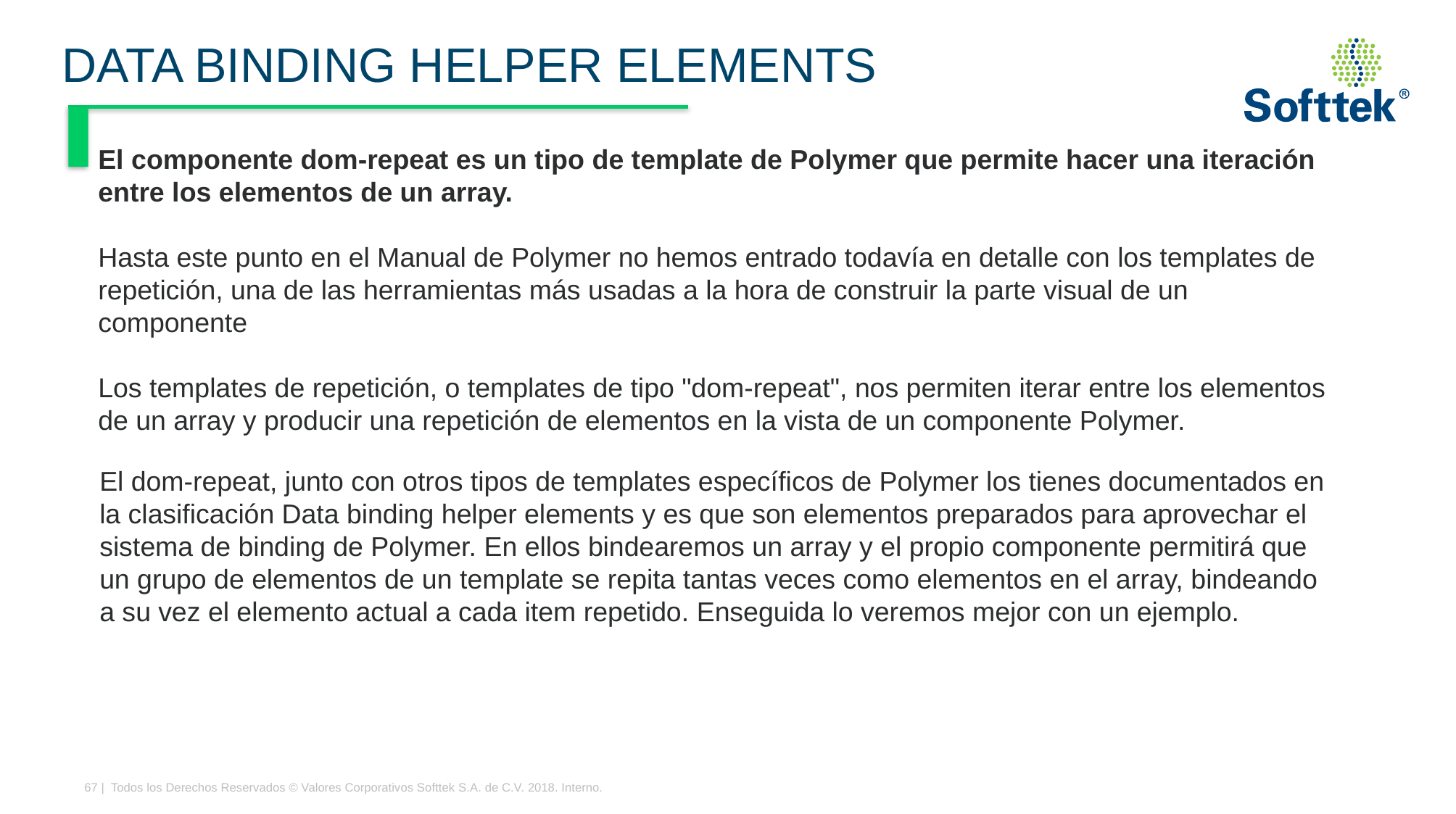

# DATA BINDING HELPER ELEMENTS

El componente dom-repeat es un tipo de template de Polymer que permite hacer una iteración entre los elementos de un array.

Hasta este punto en el Manual de Polymer no hemos entrado todavía en detalle con los templates de repetición, una de las herramientas más usadas a la hora de construir la parte visual de un componente

Los templates de repetición, o templates de tipo "dom-repeat", nos permiten iterar entre los elementos de un array y producir una repetición de elementos en la vista de un componente Polymer.

El dom-repeat, junto con otros tipos de templates específicos de Polymer los tienes documentados en la clasificación Data binding helper elements y es que son elementos preparados para aprovechar el sistema de binding de Polymer. En ellos bindearemos un array y el propio componente permitirá que un grupo de elementos de un template se repita tantas veces como elementos en el array, bindeando a su vez el elemento actual a cada item repetido. Enseguida lo veremos mejor con un ejemplo.